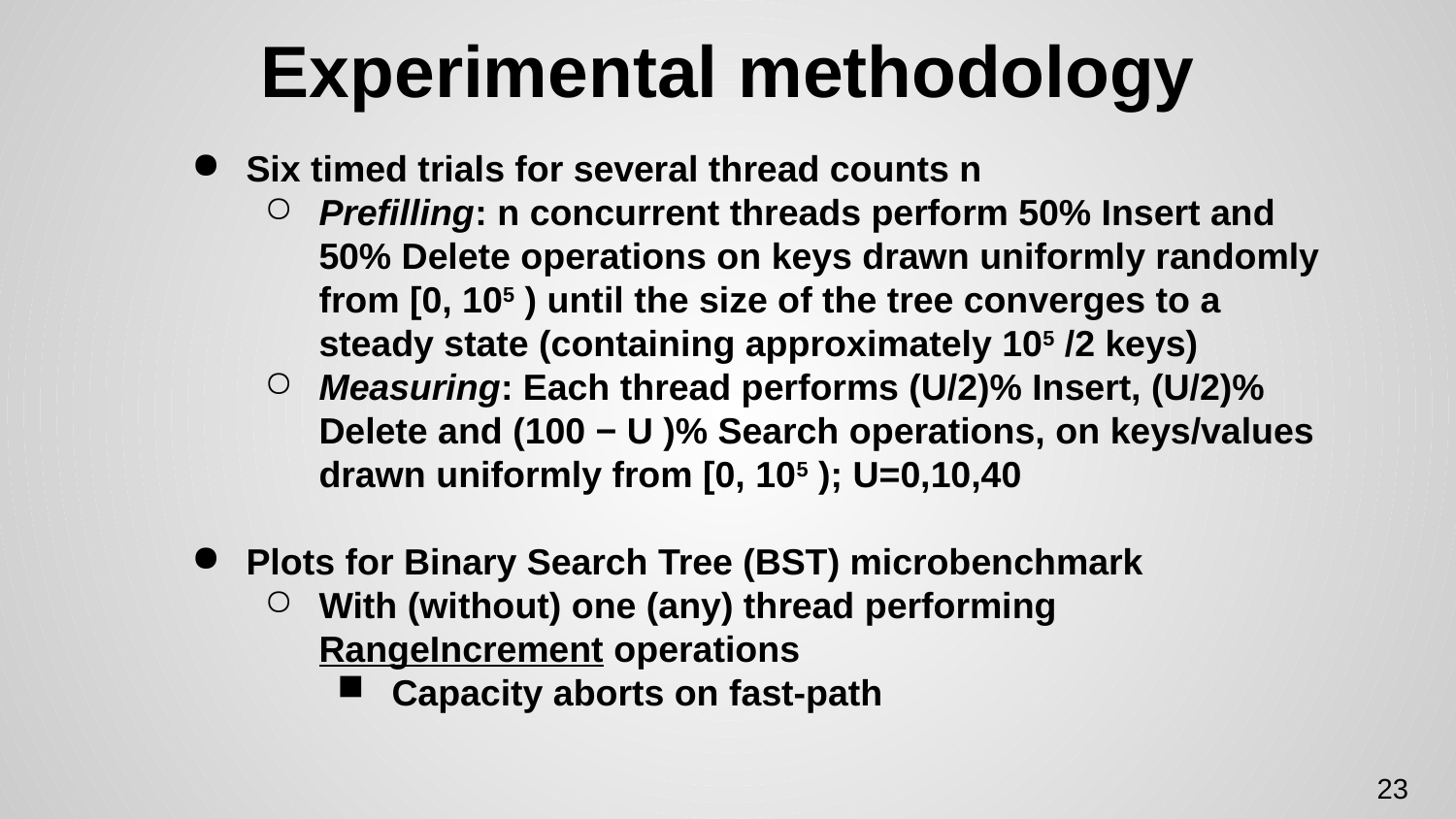

# Experimental methodology
Six timed trials for several thread counts n
Prefilling: n concurrent threads perform 50% Insert and 50% Delete operations on keys drawn uniformly randomly from [0, 105 ) until the size of the tree converges to a steady state (containing approximately 105 /2 keys)
Measuring: Each thread performs (U/2)% Insert, (U/2)% Delete and (100 − U )% Search operations, on keys/values drawn uniformly from [0, 105 ); U=0,10,40

Plots for Binary Search Tree (BST) microbenchmark
With (without) one (any) thread performing RangeIncrement operations
Capacity aborts on fast-path
23